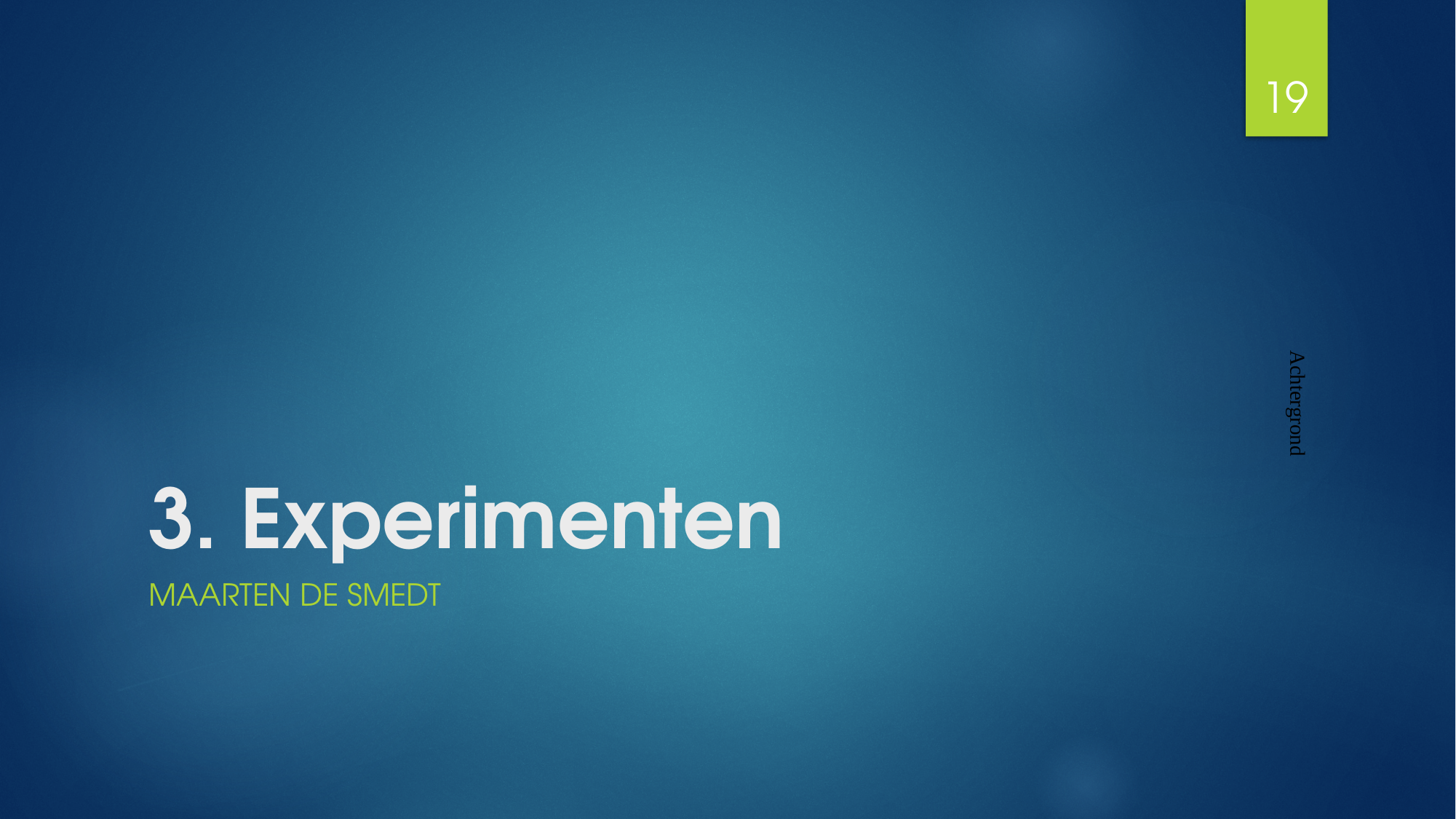

19
# 3. Experimenten
Achtergrond
Maarten De Smedt